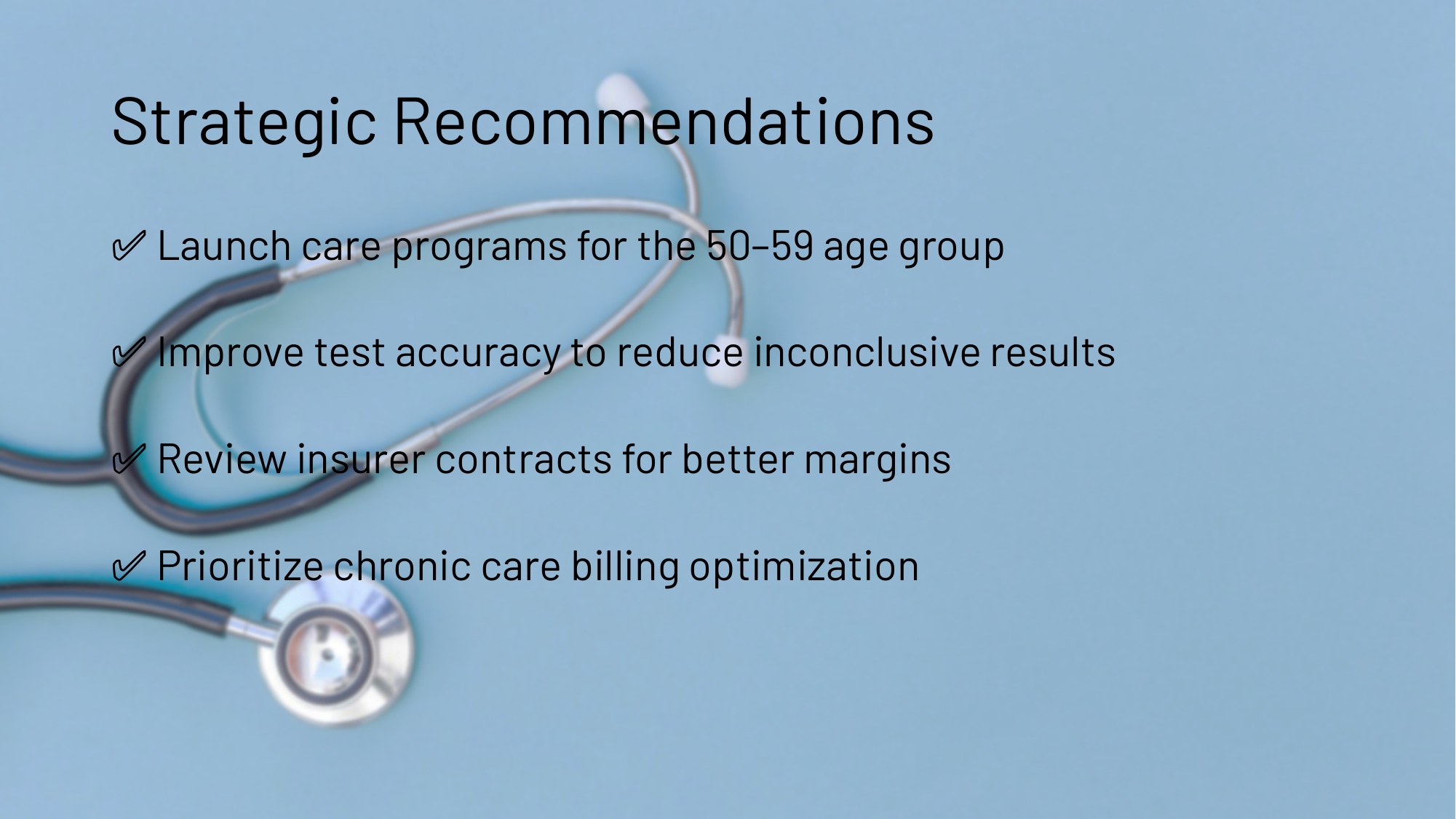

# Strategic Recommendations
✅ Launch care programs for the 50–59 age group
✅ Improve test accuracy to reduce inconclusive results
✅ Review insurer contracts for better margins
✅ Prioritize chronic care billing optimization